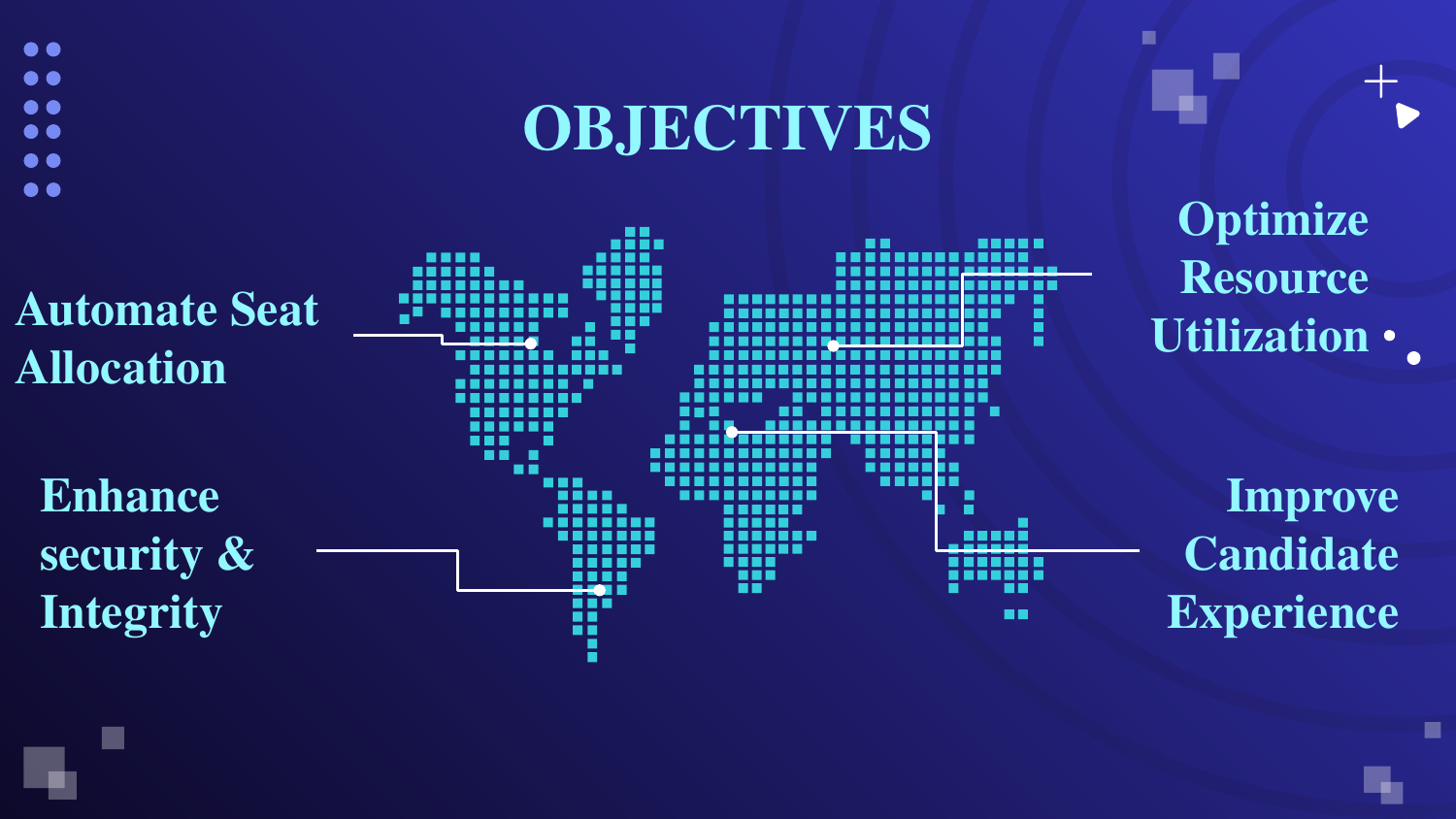

# OBJECTIVES

Optimize Resource Utilization
Automate Seat Allocation
Enhance security & Integrity
Improve Candidate Experience